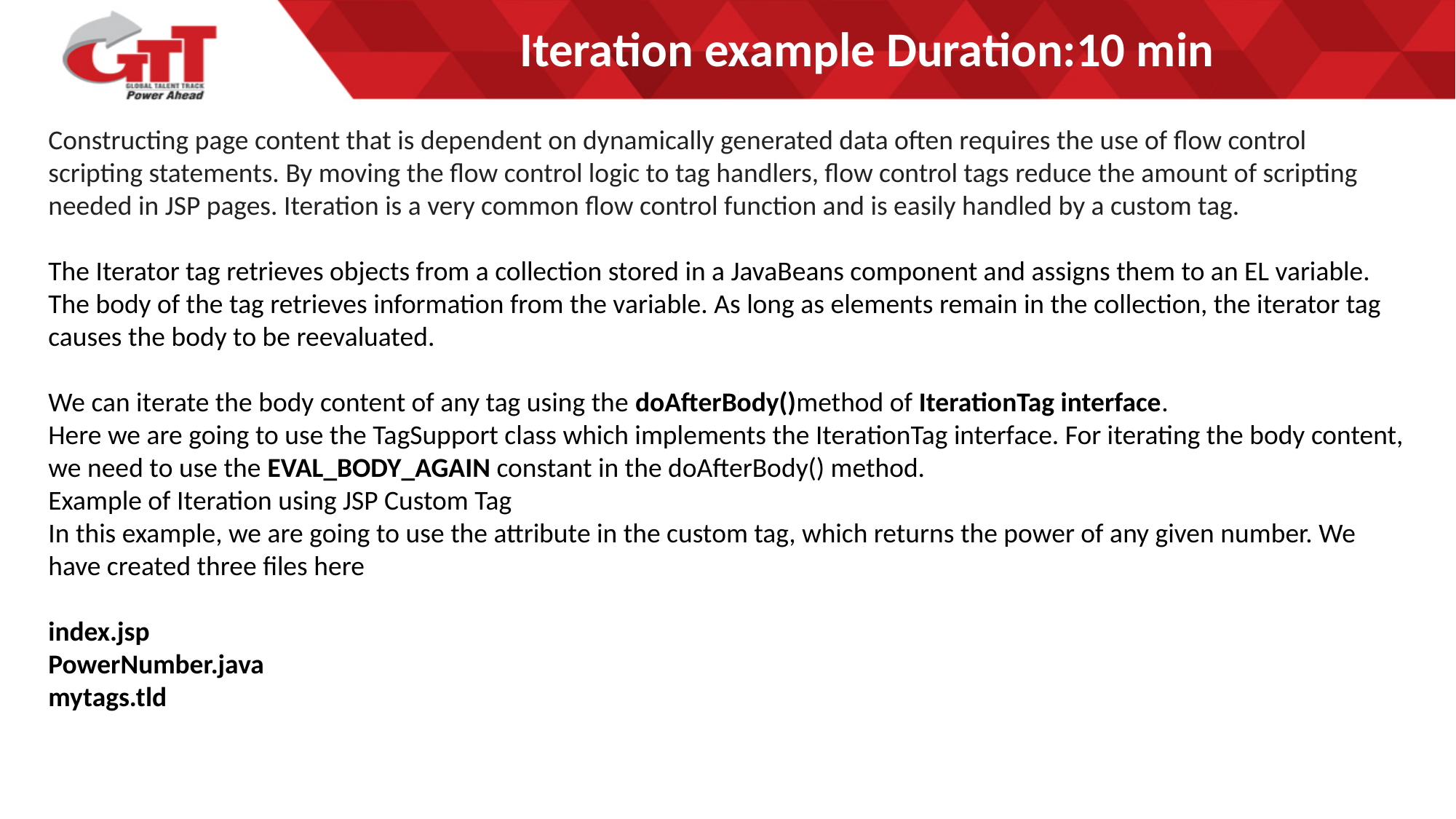

# Iteration example Duration:10 min
Constructing page content that is dependent on dynamically generated data often requires the use of flow control scripting statements. By moving the flow control logic to tag handlers, flow control tags reduce the amount of scripting needed in JSP pages. Iteration is a very common flow control function and is easily handled by a custom tag.
The Iterator tag retrieves objects from a collection stored in a JavaBeans component and assigns them to an EL variable. The body of the tag retrieves information from the variable. As long as elements remain in the collection, the iterator tag causes the body to be reevaluated.

We can iterate the body content of any tag using the doAfterBody()method of IterationTag interface.
Here we are going to use the TagSupport class which implements the IterationTag interface. For iterating the body content, we need to use the EVAL_BODY_AGAIN constant in the doAfterBody() method.
Example of Iteration using JSP Custom Tag
In this example, we are going to use the attribute in the custom tag, which returns the power of any given number. We have created three files here

index.jsp
PowerNumber.java
mytags.tld